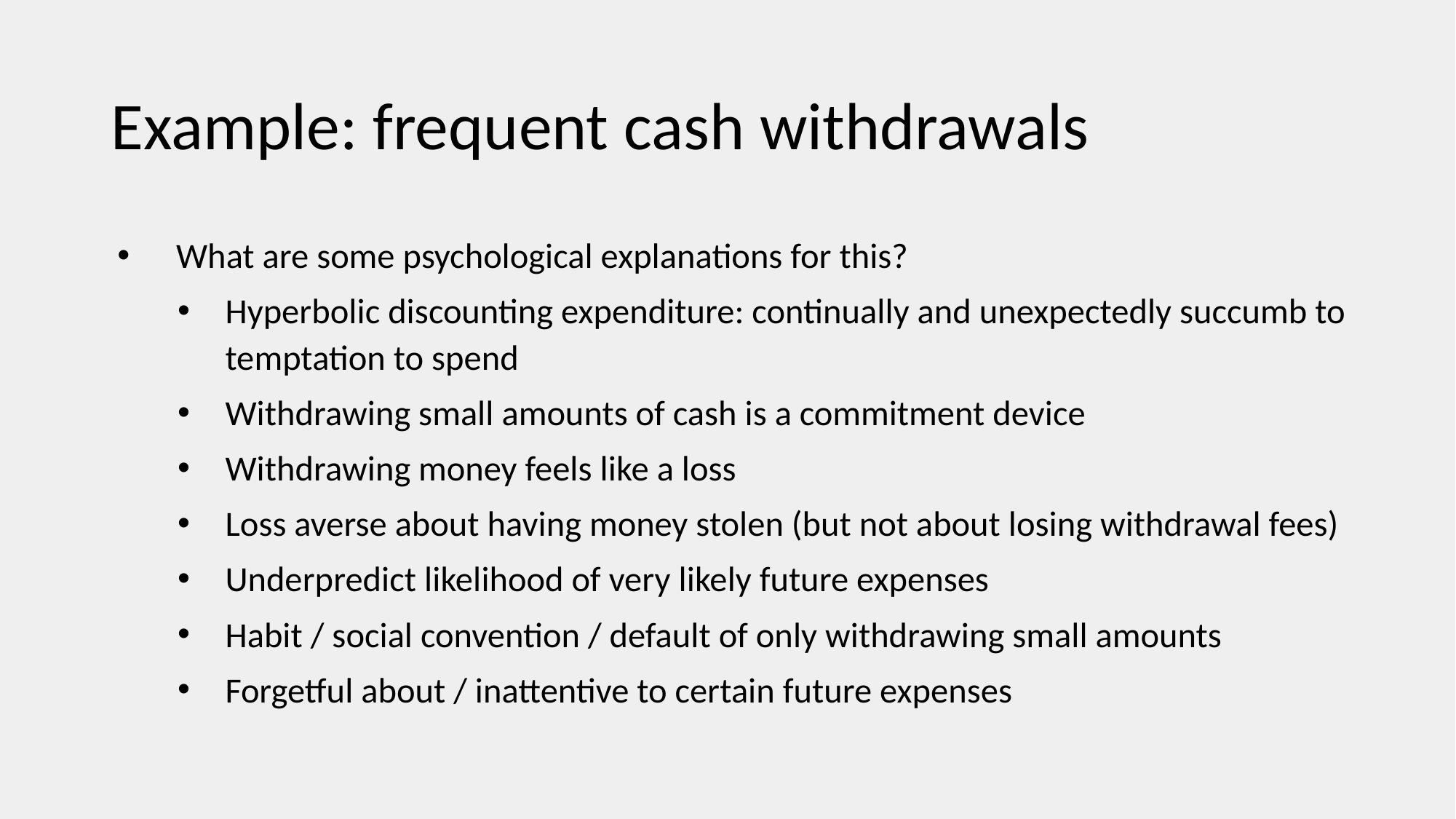

# Example: frequent cash withdrawals
 What are some psychological explanations for this?
Hyperbolic discounting expenditure: continually and unexpectedly succumb to temptation to spend
Withdrawing small amounts of cash is a commitment device
Withdrawing money feels like a loss
Loss averse about having money stolen (but not about losing withdrawal fees)
Underpredict likelihood of very likely future expenses
Habit / social convention / default of only withdrawing small amounts
Forgetful about / inattentive to certain future expenses